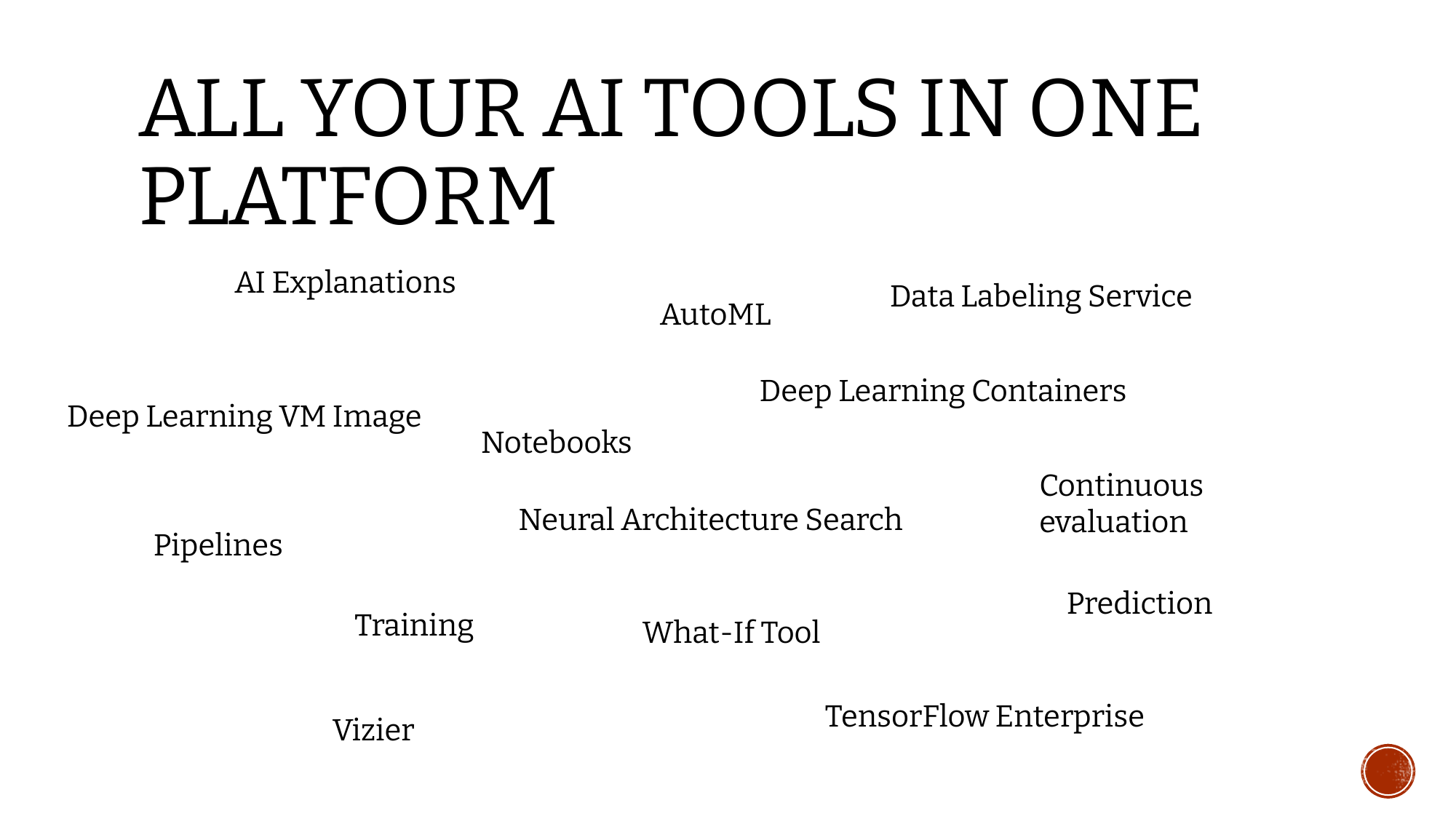

# All your AI tools in one platform
AI Explanations
Data Labeling Service
AutoML
Deep Learning Containers
Deep Learning VM Image
Notebooks
Continuous evaluation
Neural Architecture Search
Pipelines
Prediction
Training
What-If Tool
TensorFlow Enterprise
Vizier